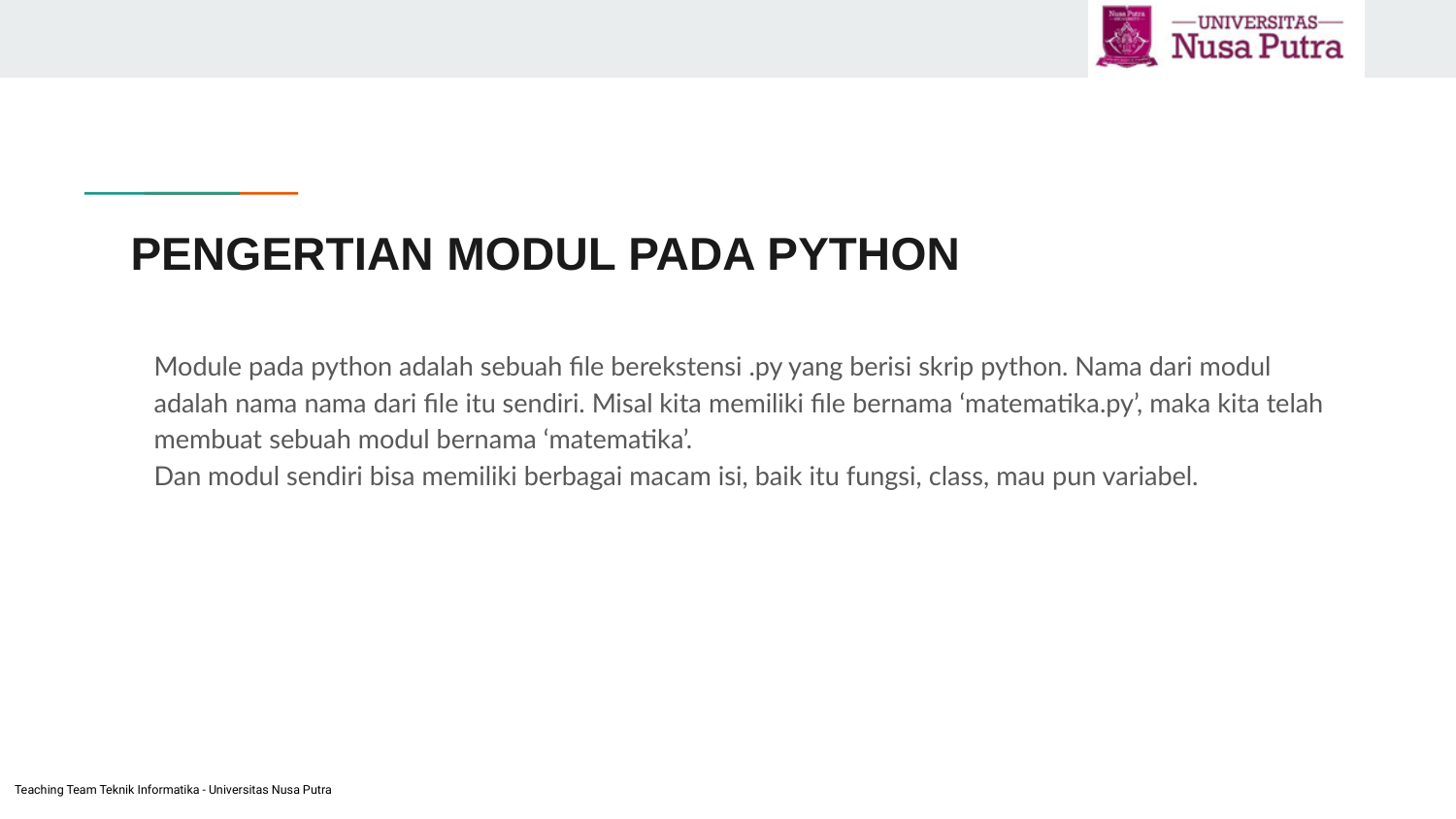

# PENGERTIAN MODUL PADA PYTHON
Module pada python adalah sebuah file berekstensi .py yang berisi skrip python. Nama dari modul adalah nama nama dari file itu sendiri. Misal kita memiliki file bernama ‘matematika.py’, maka kita telah membuat sebuah modul bernama ‘matematika’.
Dan modul sendiri bisa memiliki berbagai macam isi, baik itu fungsi, class, mau pun variabel.